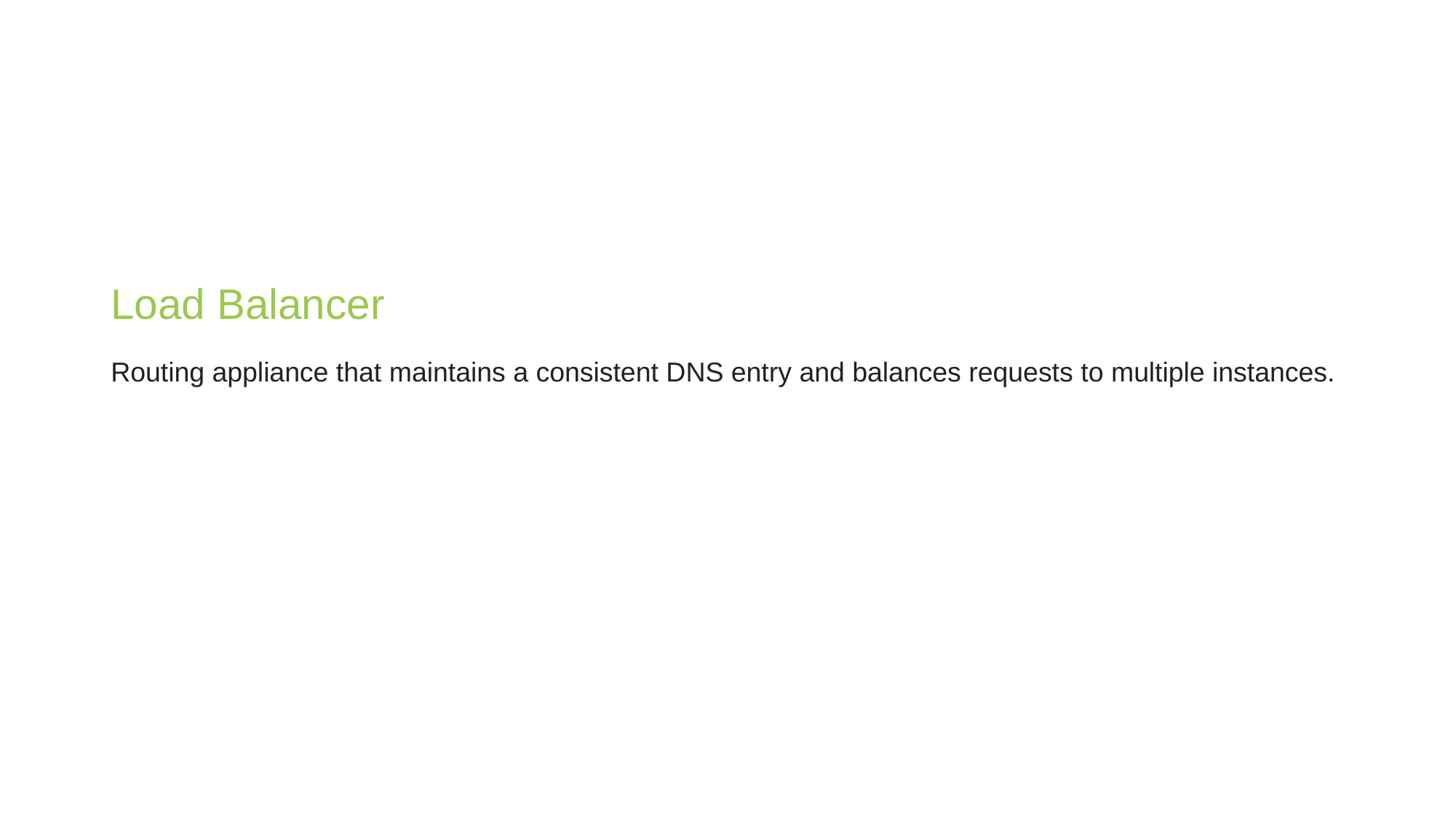

# Load Balancer Routing appliance that maintains a consistent DNS entry and balances requests to multiple instances.